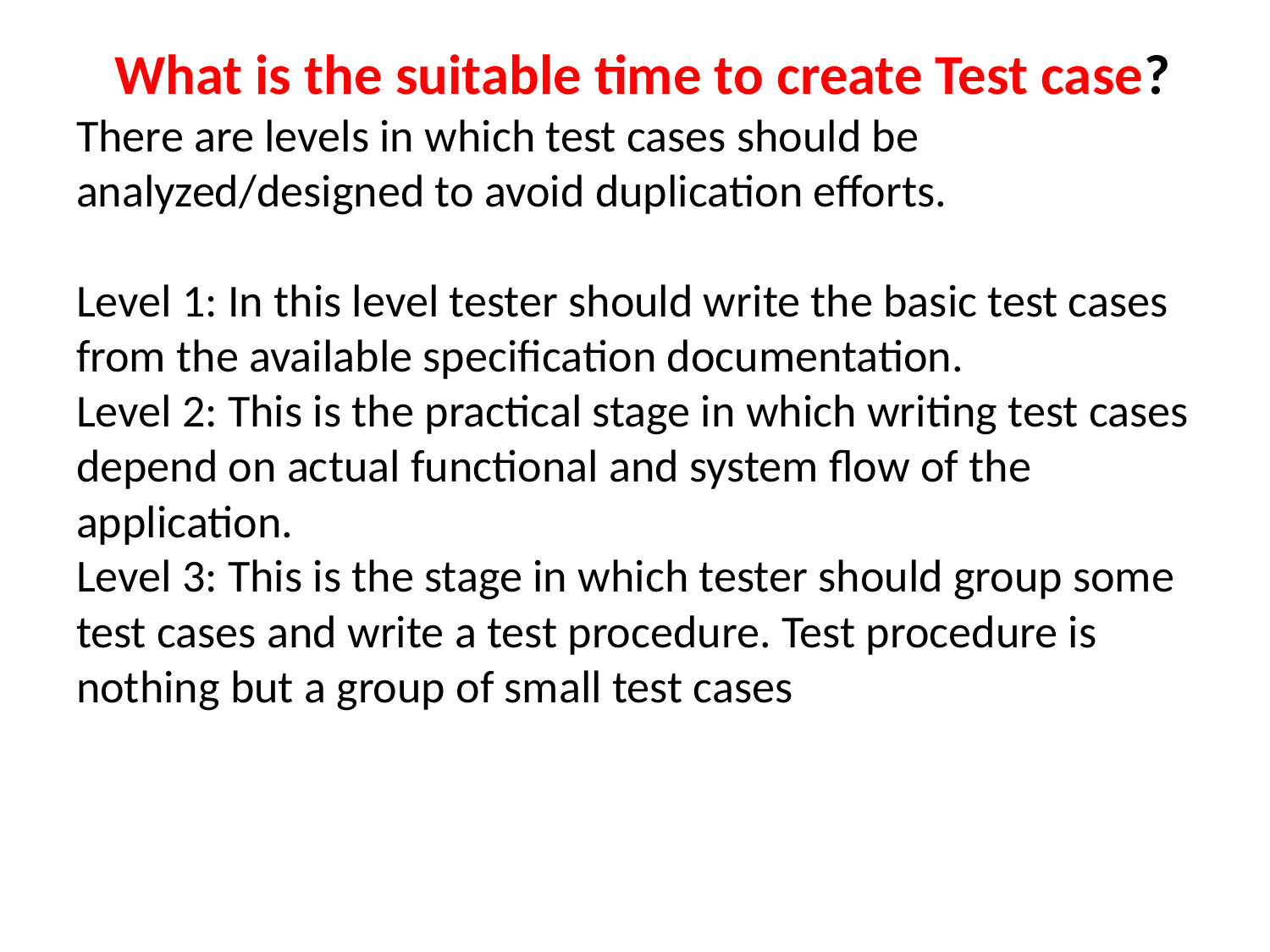

What is the suitable time to create Test case?
There are levels in which test cases should be analyzed/designed to avoid duplication efforts.
Level 1: In this level tester should write the basic test cases from the available specification documentation.
Level 2: This is the practical stage in which writing test cases depend on actual functional and system flow of the application.
Level 3: This is the stage in which tester should group some test cases and write a test procedure. Test procedure is nothing but a group of small test cases
#